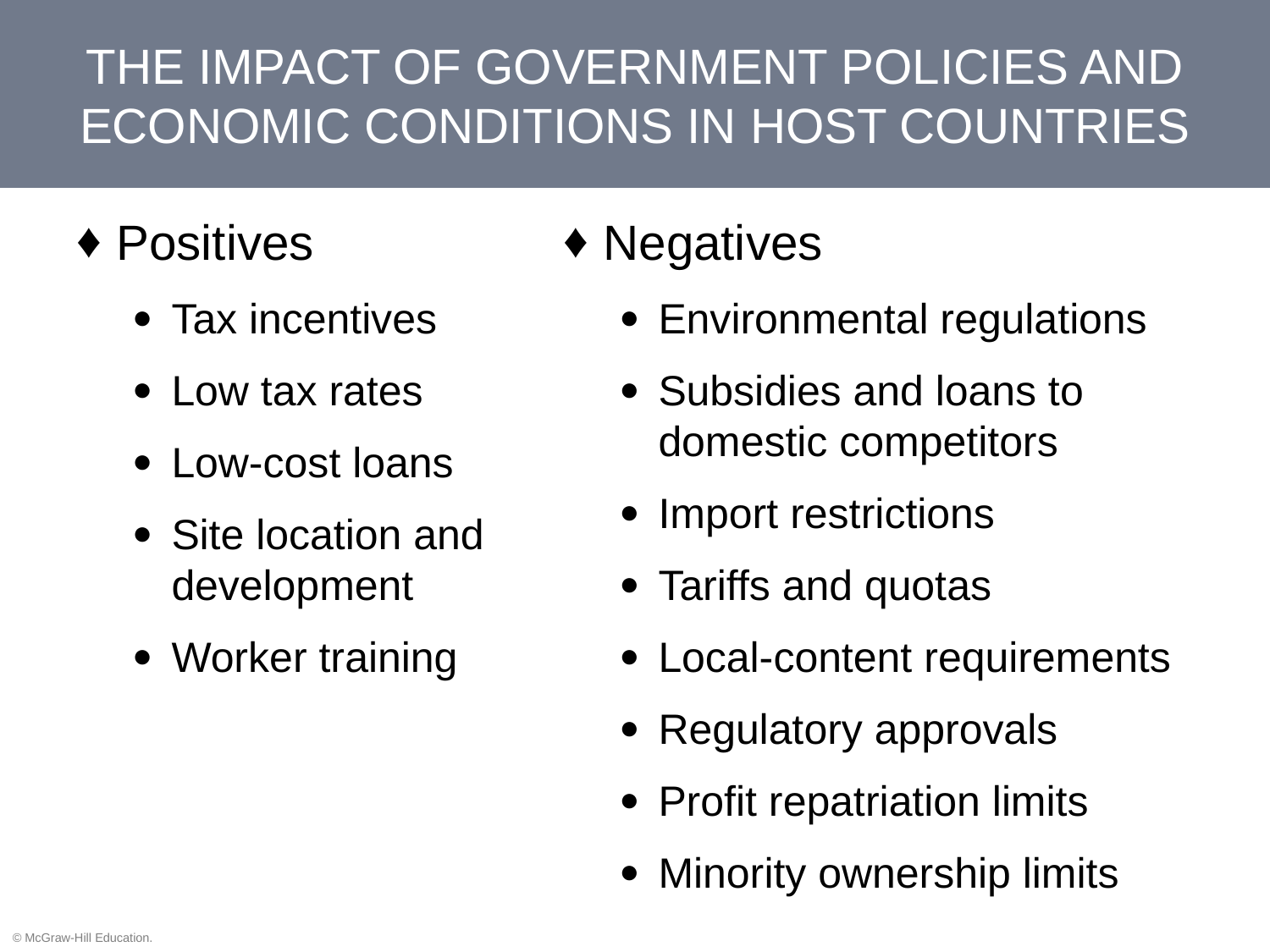

# THE IMPACT OF GOVERNMENT POLICIES AND ECONOMIC CONDITIONS IN HOST COUNTRIES
Positives
Tax incentives
Low tax rates
Low-cost loans
Site location and development
Worker training
Negatives
Environmental regulations
Subsidies and loans to domestic competitors
Import restrictions
Tariffs and quotas
Local-content requirements
Regulatory approvals
Profit repatriation limits
Minority ownership limits